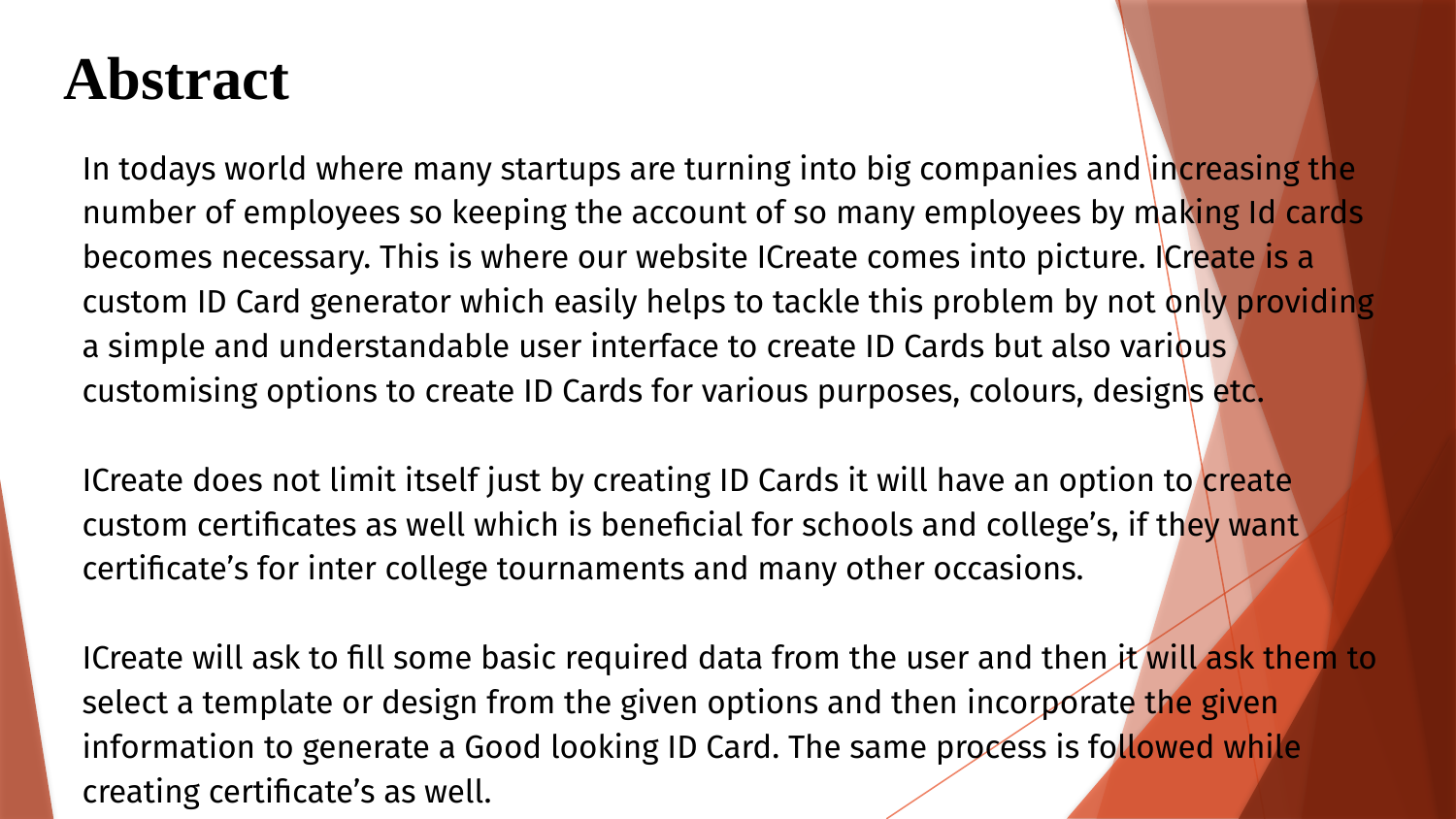

Abstract

In todays world where many startups are turning into big companies and increasing the number of employees so keeping the account of so many employees by making Id cards becomes necessary. This is where our website ICreate comes into picture. ICreate is a custom ID Card generator which easily helps to tackle this problem by not only providing a simple and understandable user interface to create ID Cards but also various customising options to create ID Cards for various purposes, colours, designs etc.
ICreate does not limit itself just by creating ID Cards it will have an option to create custom certificates as well which is beneficial for schools and college’s, if they want certificate’s for inter college tournaments and many other occasions.
ICreate will ask to fill some basic required data from the user and then it will ask them to select a template or design from the given options and then incorporate the given information to generate a Good looking ID Card. The same process is followed while creating certificate’s as well.